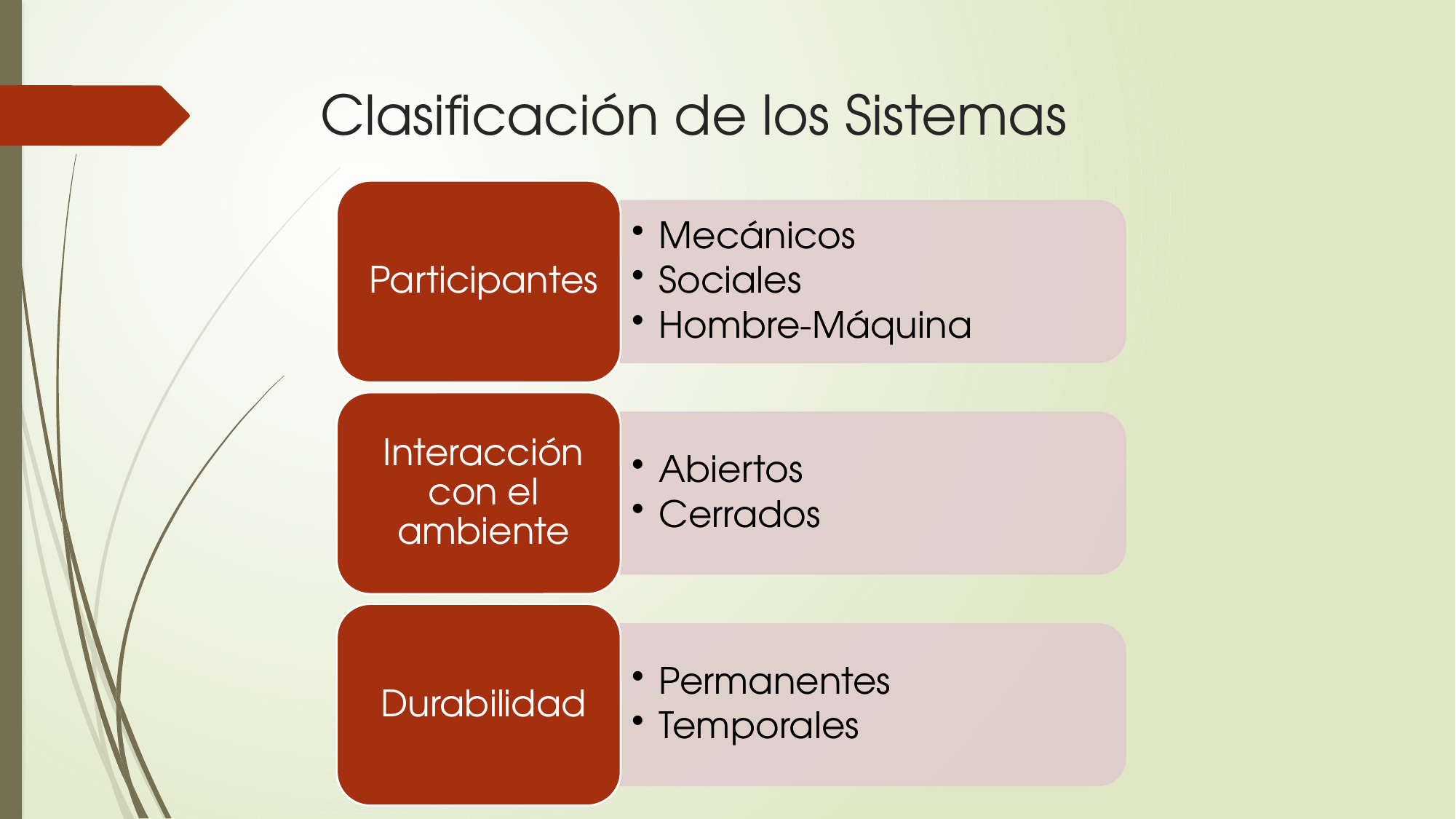

# Clasificación de los Sistemas
Mecánicos
Sociales
Hombre-Máquina
Participantes
Abiertos
Cerrados
Interacción con el ambiente
Permanentes
Temporales
Durabilidad